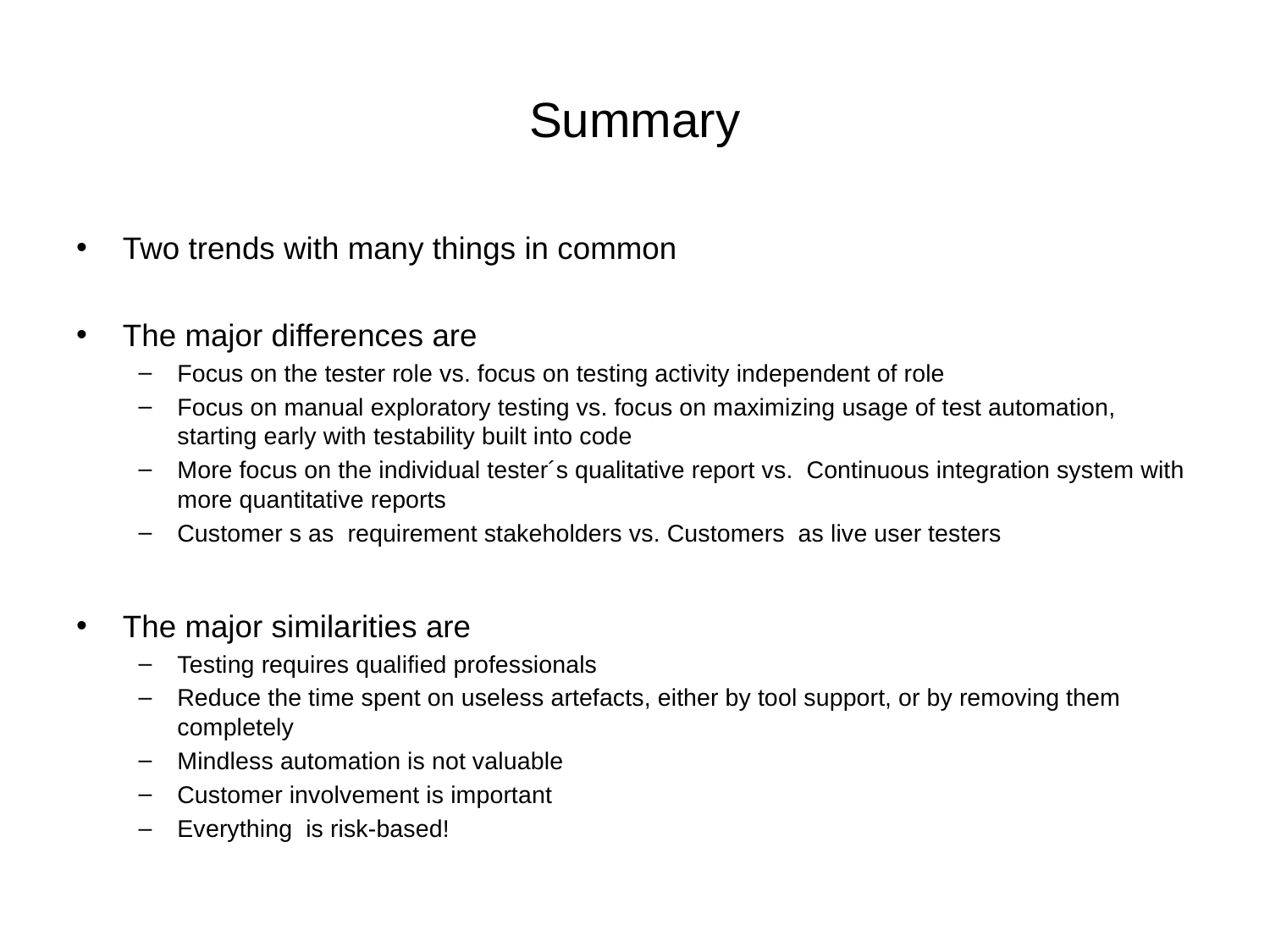

# Summary
Two trends with many things in common

The major differences are
Focus on the tester role vs. focus on testing activity independent of role
Focus on manual exploratory testing vs. focus on maximizing usage of test automation, starting early with testability built into code
More focus on the individual tester´s qualitative report vs.  Continuous integration system with more quantitative reports
Customer s as  requirement stakeholders vs. Customers  as live user testers

The major similarities are
Testing requires qualified professionals
Reduce the time spent on useless artefacts, either by tool support, or by removing them completely
Mindless automation is not valuable
Customer involvement is important
Everything  is risk-based!